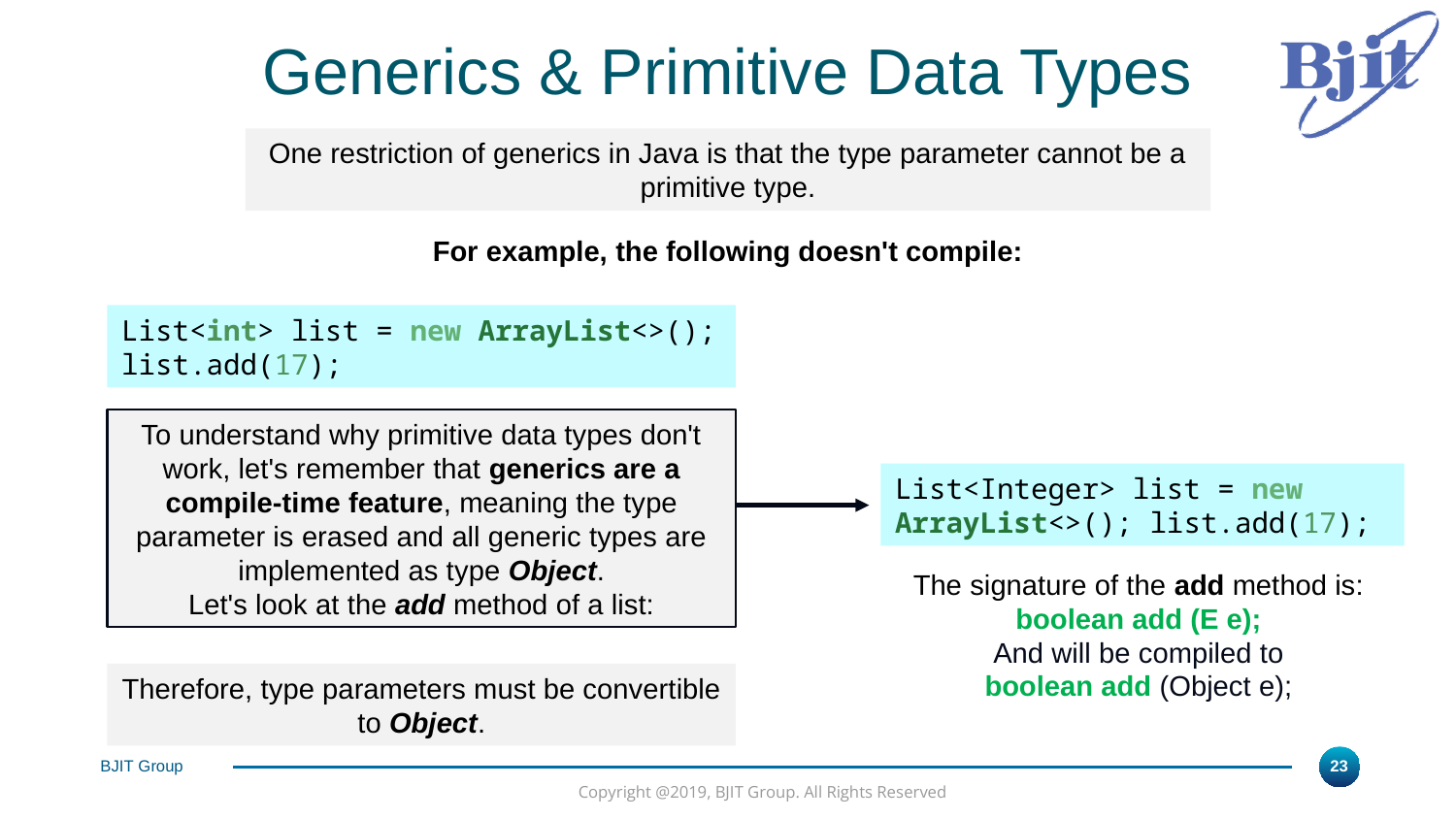

Generics & Primitive Data Types
One restriction of generics in Java is that the type parameter cannot be a primitive type.
For example, the following doesn't compile:
List<int> list = new ArrayList<>();
list.add(17);
To understand why primitive data types don't work, let's remember that generics are a compile-time feature, meaning the type parameter is erased and all generic types are implemented as type Object.
Let's look at the add method of a list:
List<Integer> list = new ArrayList<>(); list.add(17);
The signature of the add method is:
boolean add (E e);
And will be compiled to
boolean add (Object e);
Therefore, type parameters must be convertible to Object.